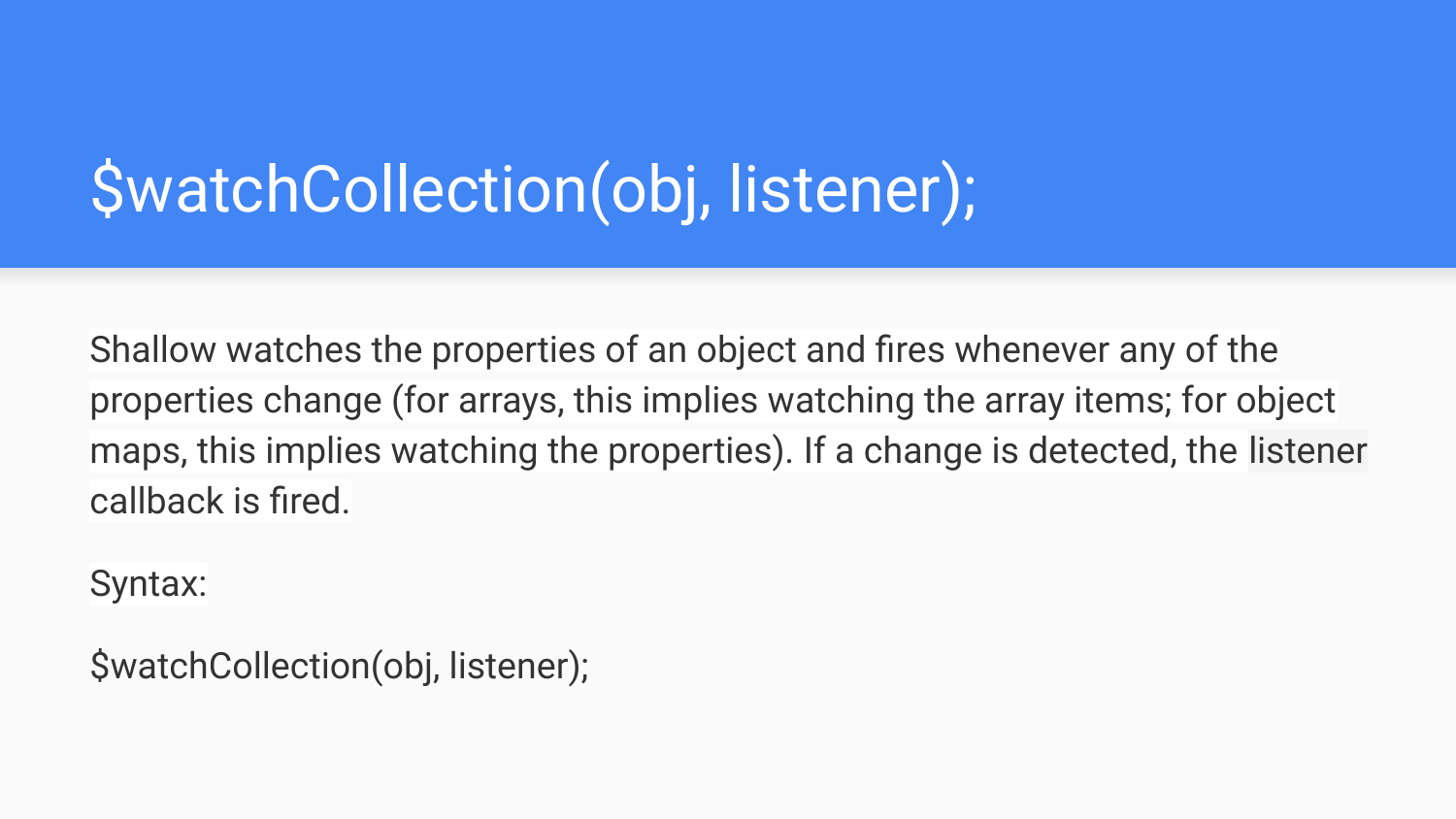

# $watchCollection(obj, listener);
Shallow watches the properties of an object and fires whenever any of the properties change (for arrays, this implies watching the array items; for object maps, this implies watching the properties). If a change is detected, the listener callback is fired.
Syntax:
$watchCollection(obj, listener);